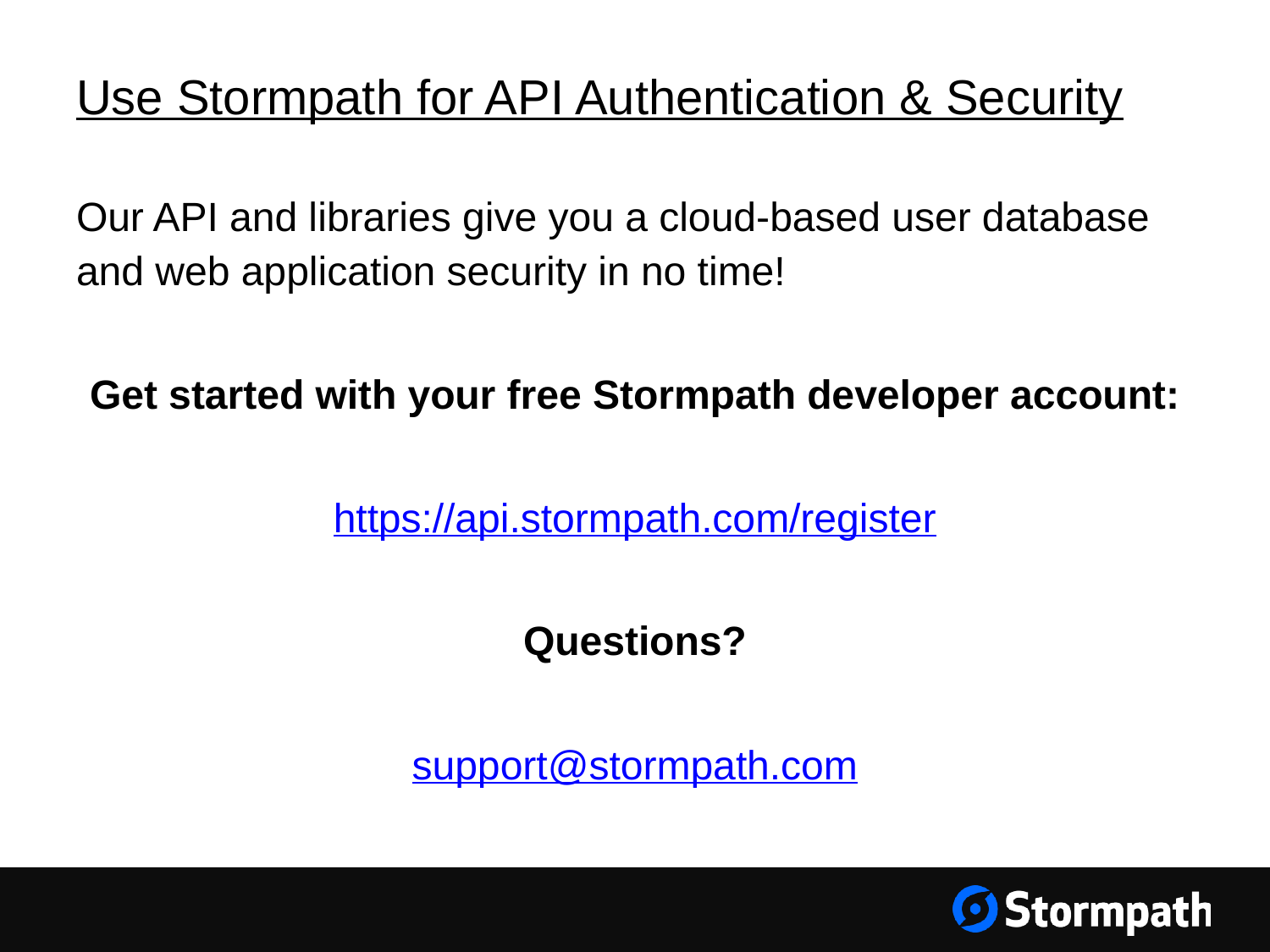

# Use Stormpath for API Authentication & Security
Our API and libraries give you a cloud-based user database and web application security in no time!

Get started with your free Stormpath developer account:

https://api.stormpath.com/register

Questions?

support@stormpath.com